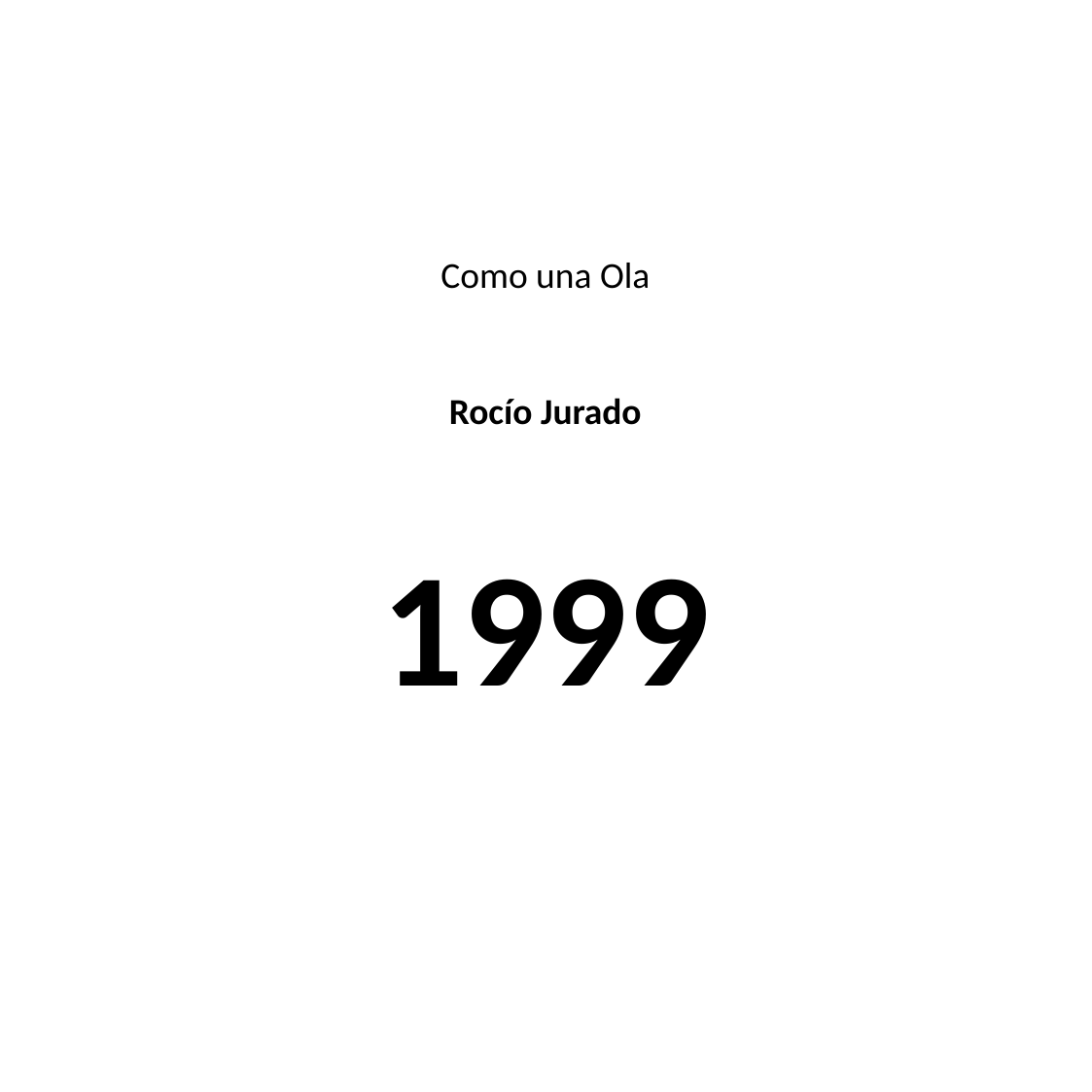

#

Como una Ola

Rocío Jurado

1999